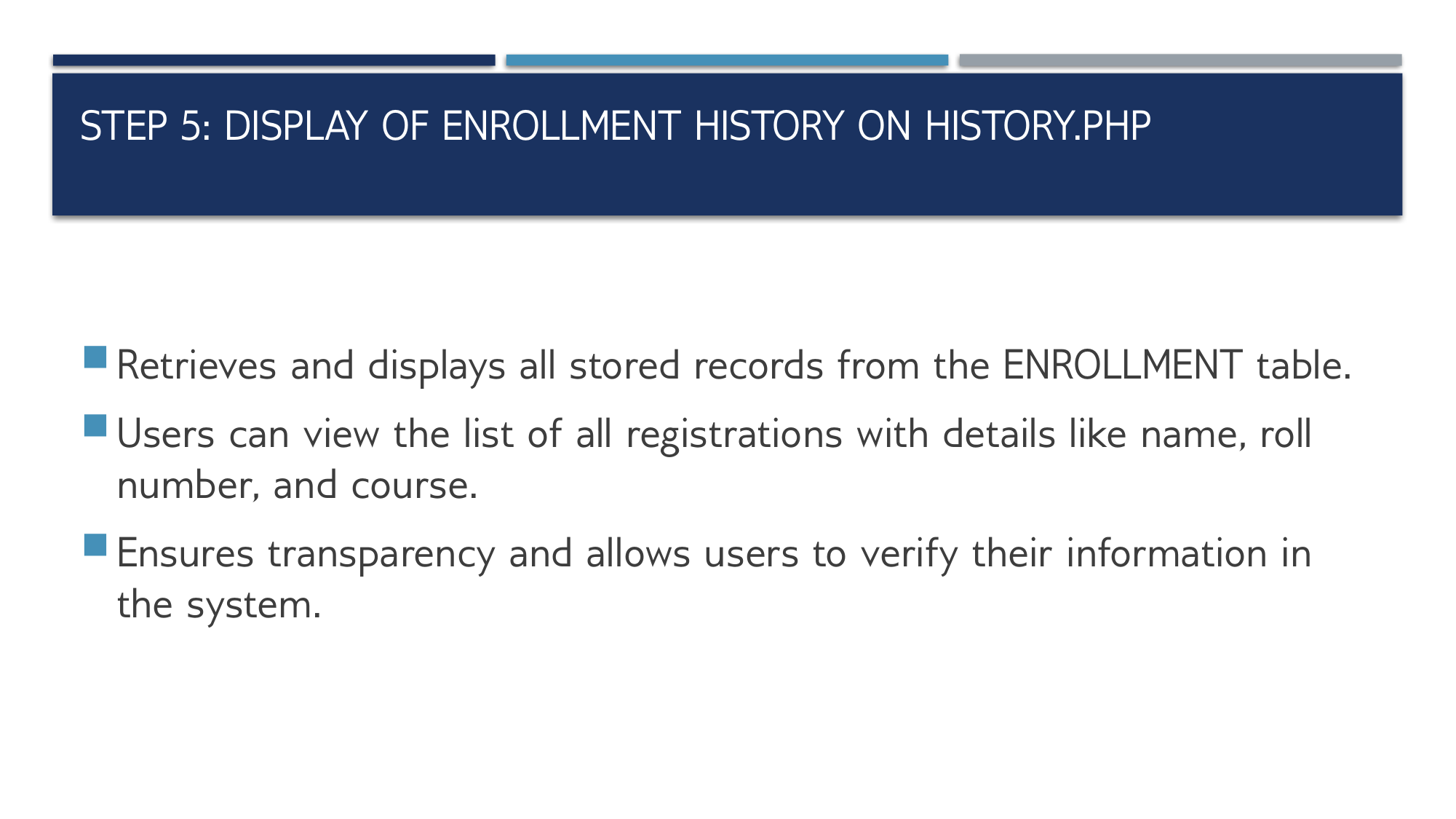

# Step 5: Display of Enrollment History on history.php

Retrieves and displays all stored records from the ENROLLMENT table.
Users can view the list of all registrations with details like name, roll number, and course.
Ensures transparency and allows users to verify their information in the system.